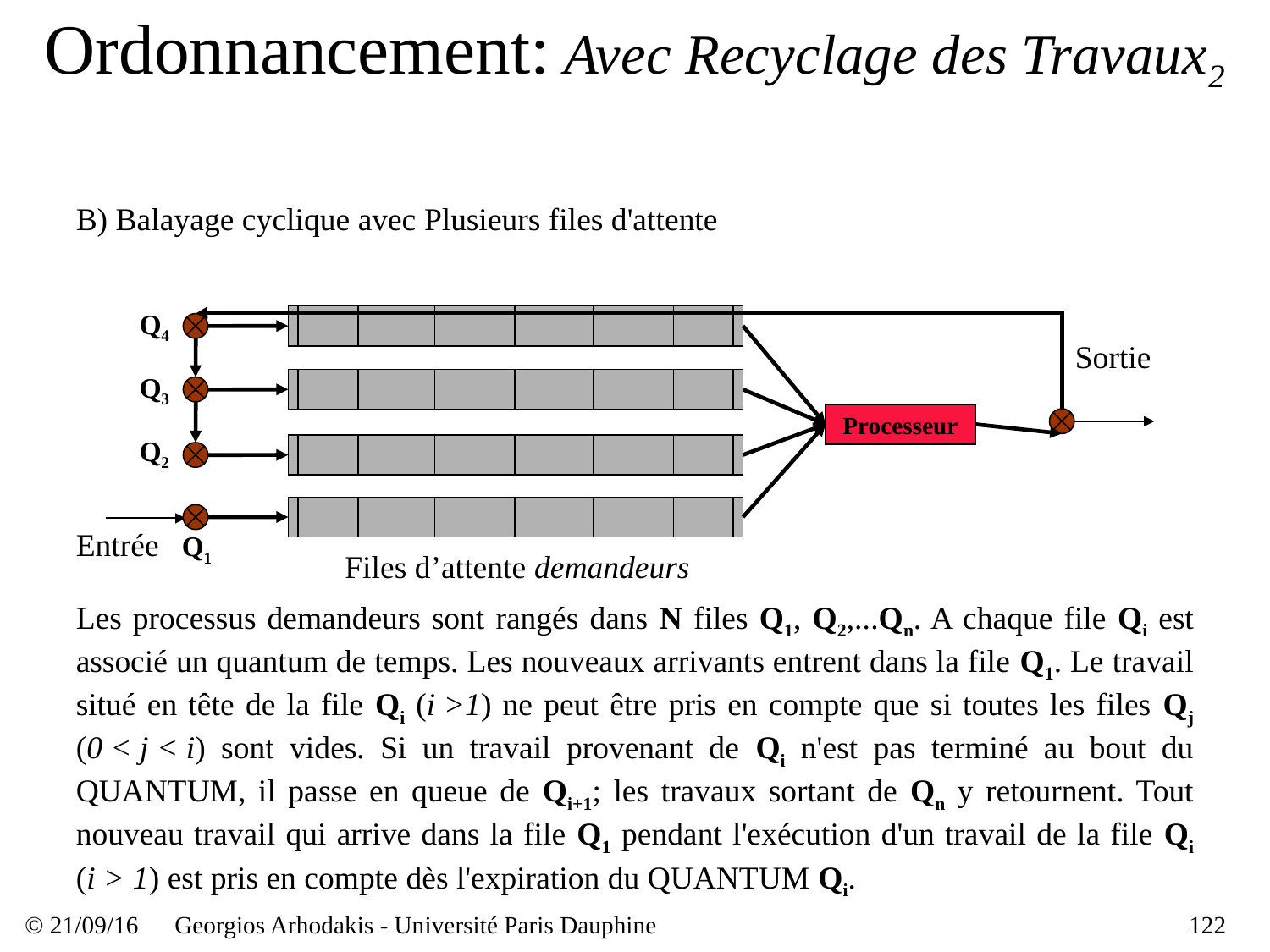

# Ordonnancement: Avec Recyclage des Travaux2
B) Balayage cyclique avec Plusieurs files d'attente
Q4

Sortie
Q3

Processeur

Q2

Entrée
Q1
Files d’attente demandeurs
Les processus demandeurs sont rangés dans N files Q1, Q2,...Qn. A chaque file Qi est associé un quantum de temps. Les nouveaux arrivants entrent dans la file Q1. Le travail situé en tête de la file Qi (i >1) ne peut être pris en compte que si toutes les files Qj (0 < j < i) sont vides. Si un travail provenant de Qi n'est pas terminé au bout du QUANTUM, il passe en queue de Qi+1; les travaux sortant de Qn y retournent. Tout nouveau travail qui arrive dans la file Q1 pendant l'exécution d'un travail de la file Qi (i > 1) est pris en compte dès l'expiration du QUANTUM Qi.
© 21/09/16
Georgios Arhodakis - Université Paris Dauphine
122